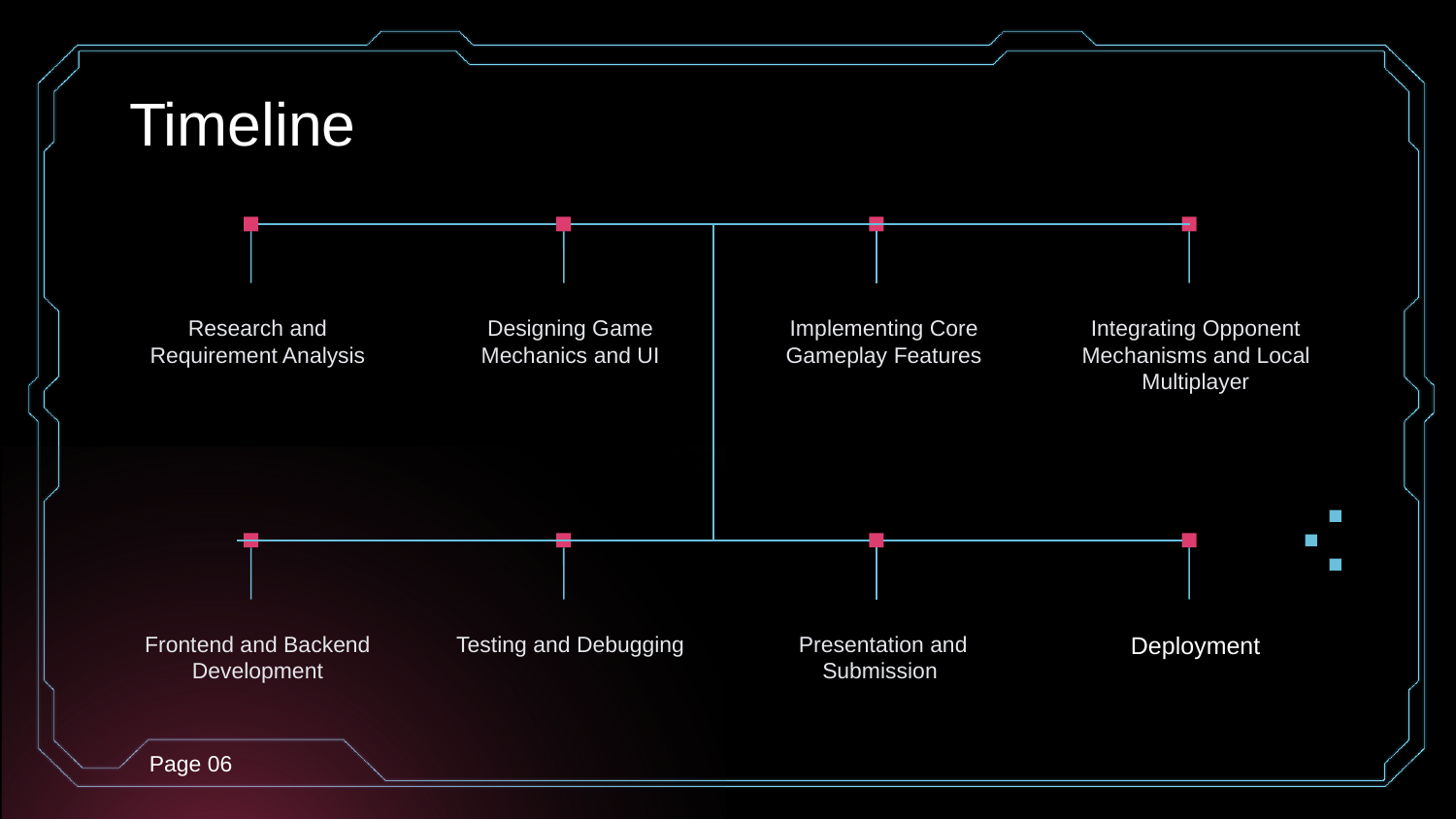

# Timeline

Research and Requirement Analysis
Designing Game Mechanics and UI
Integrating Opponent Mechanisms and Local Multiplayer
Implementing Core Gameplay Features

Testing and Debugging
Presentation and Submission
Deployment
Frontend and Backend Development
Page 06